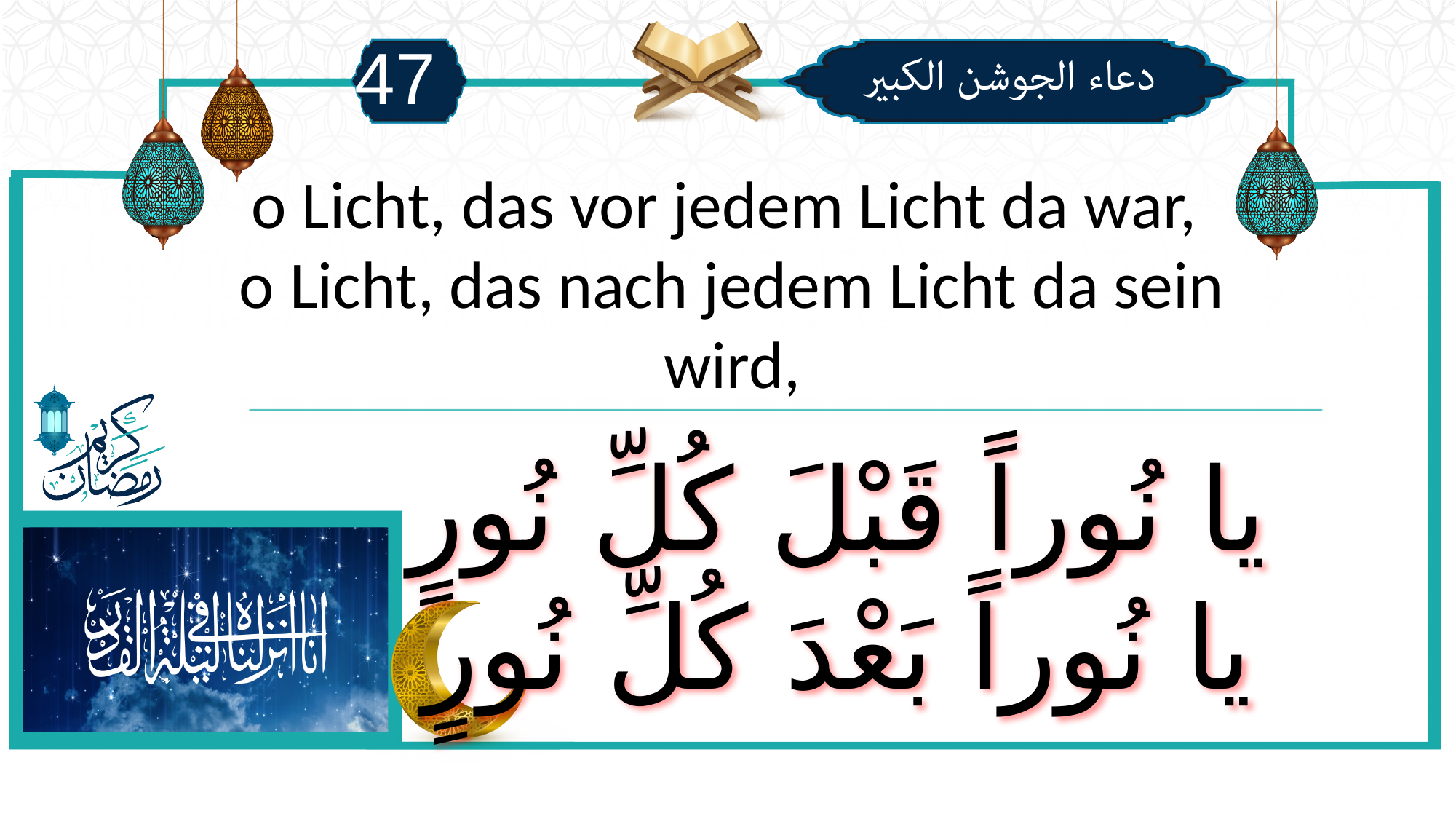

47
o Licht, das vor jedem Licht da war,
o Licht, das nach jedem Licht da sein wird,
يا نُوراً قَبْلَ كُلِّ نُورٍ
يا نُوراً بَعْدَ كُلِّ نُورٍ